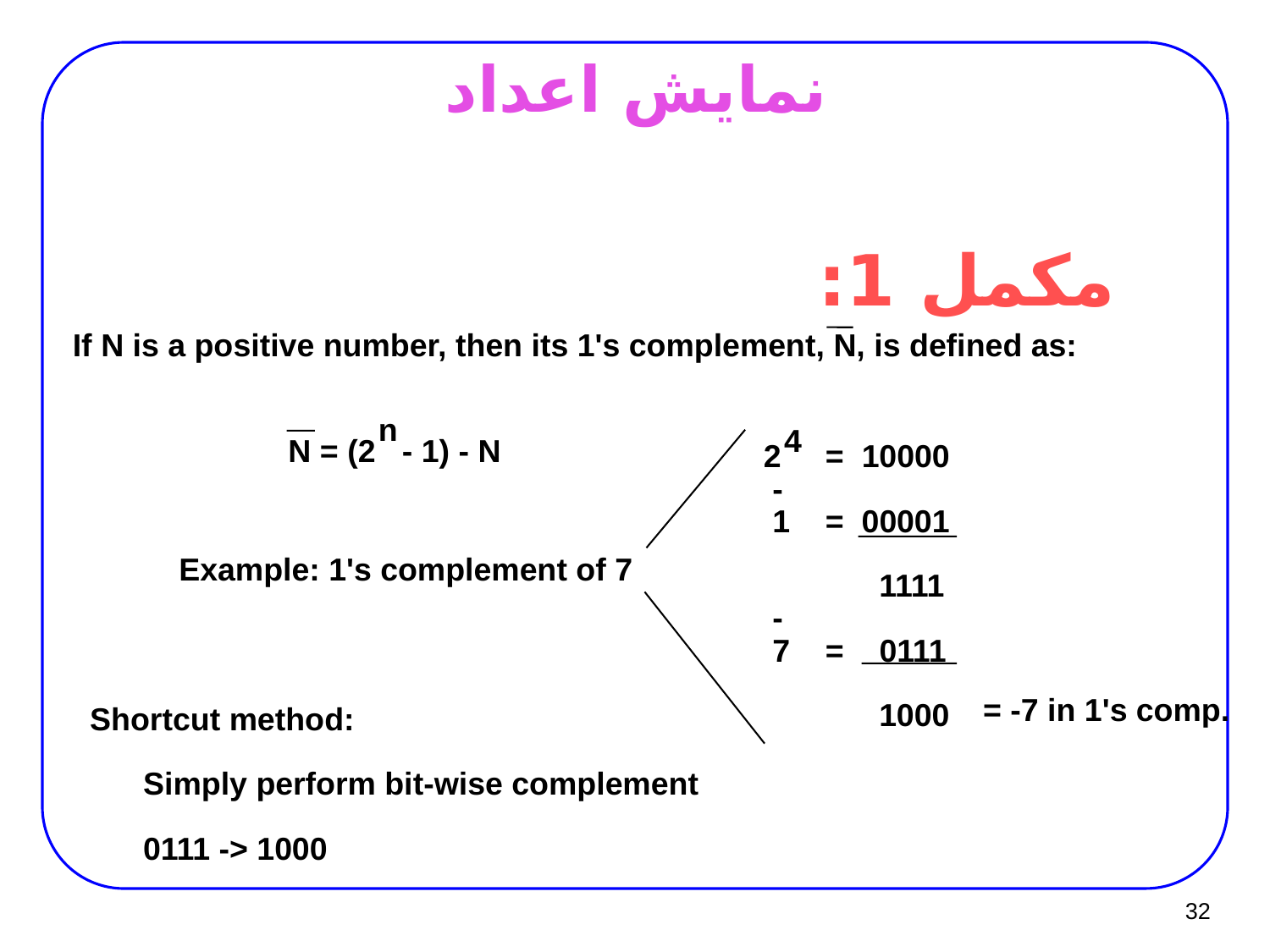

# نمايش اعداد
مکمل 1:

If N is a positive number, then its 1's complement, N, is defined as:
n

N = (2   - 1) - N
4

2     =  10000
 -
 1    =  00001

             1111
 -
 7    =    0111

             1000
= -7 in 1's comp.

Example: 1's complement of 7

Shortcut method:

      Simply perform bit-wise complement

      0111 -> 1000
32